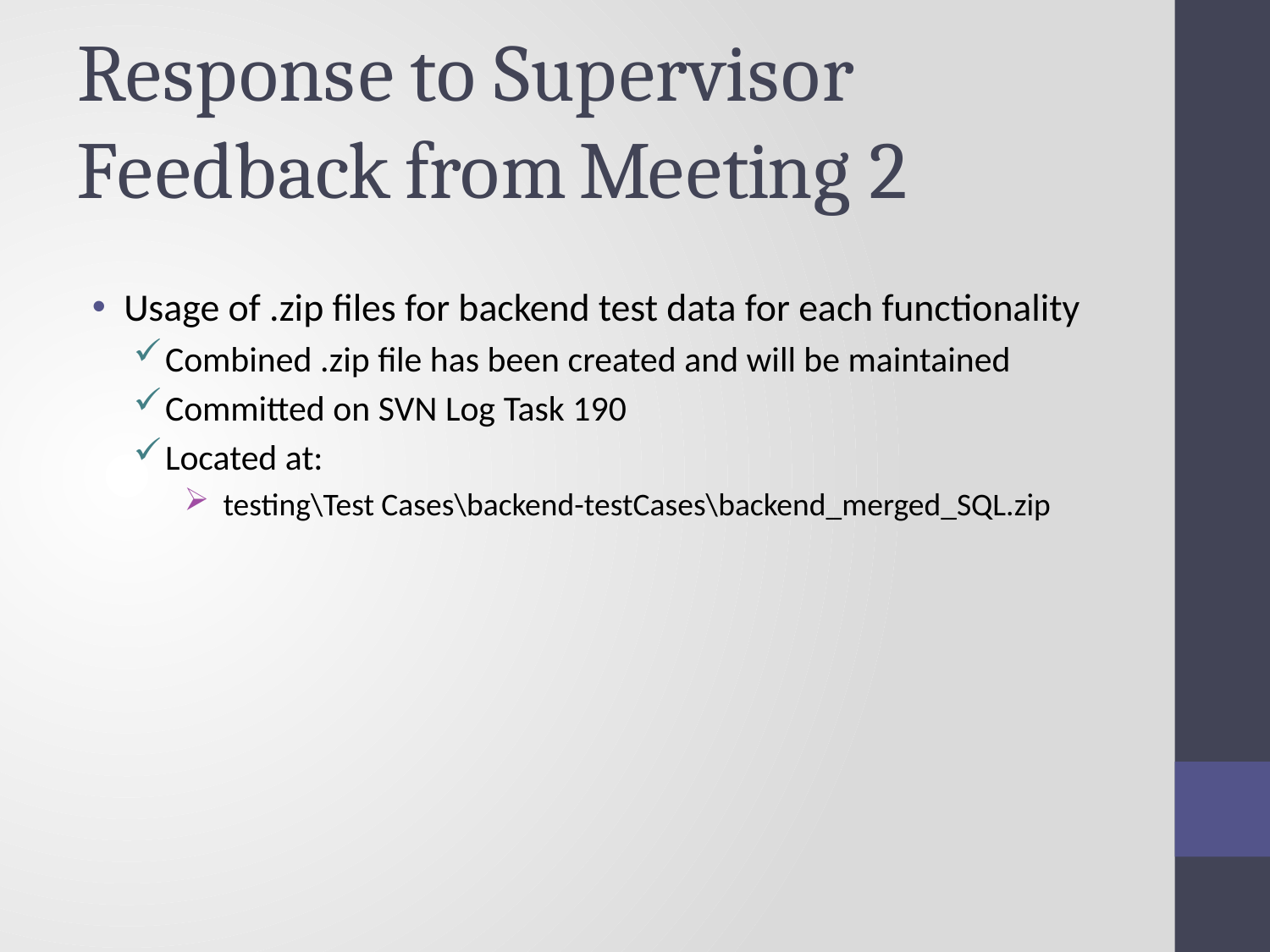

# Response to Supervisor Feedback from Meeting 2

Usage of .zip files for backend test data for each functionality
Combined .zip file has been created and will be maintained
Committed on SVN Log Task 190
Located at:
 testing\Test Cases\backend-testCases\backend_merged_SQL.zip